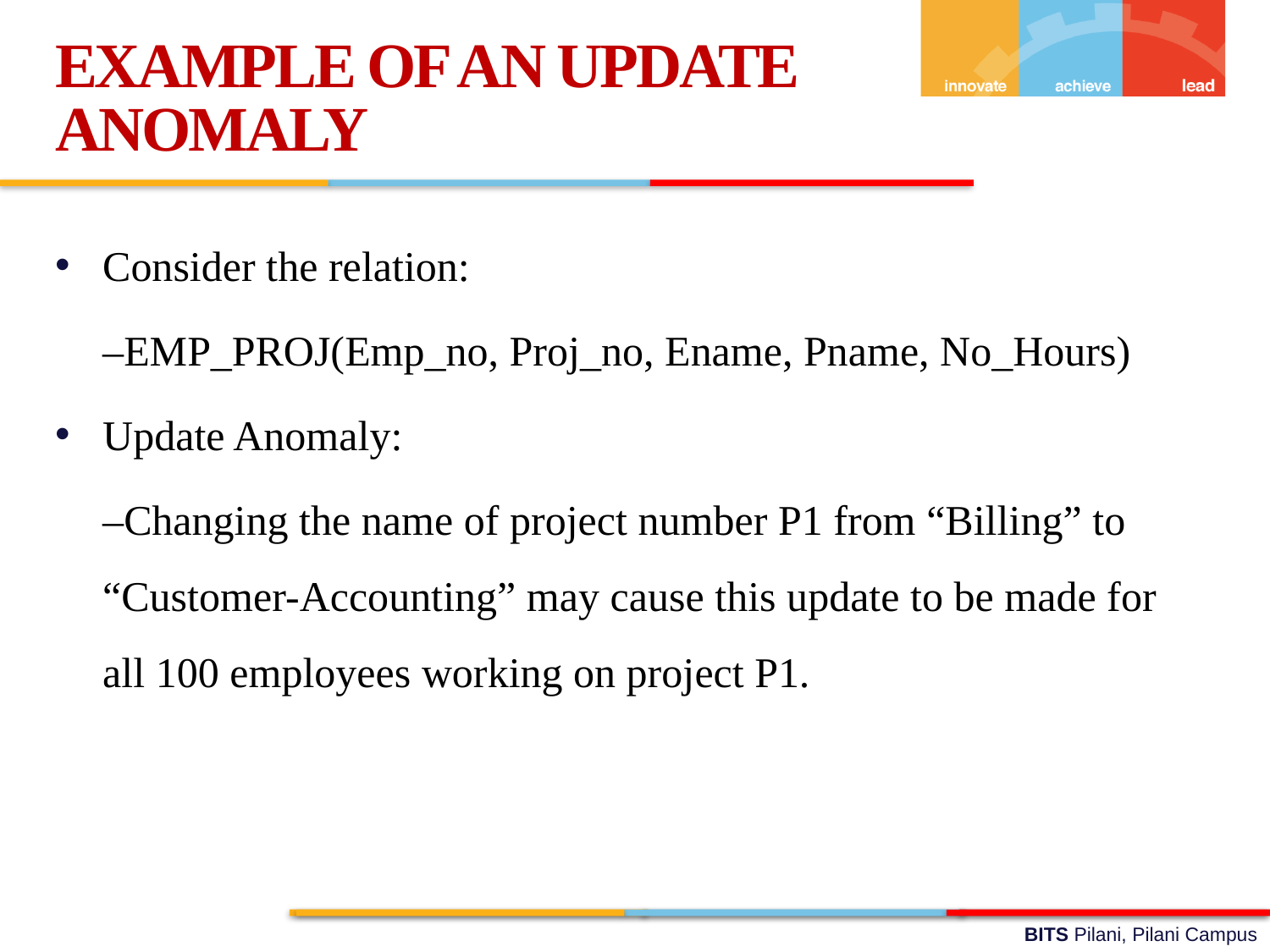

EXAMPLE OF AN UPDATE ANOMALY
Consider the relation:
	–EMP_PROJ(Emp_no, Proj_no, Ename, Pname, No_Hours)
Update Anomaly:
	–Changing the name of project number P1 from “Billing” to “Customer-Accounting” may cause this update to be made for all 100 employees working on project P1.